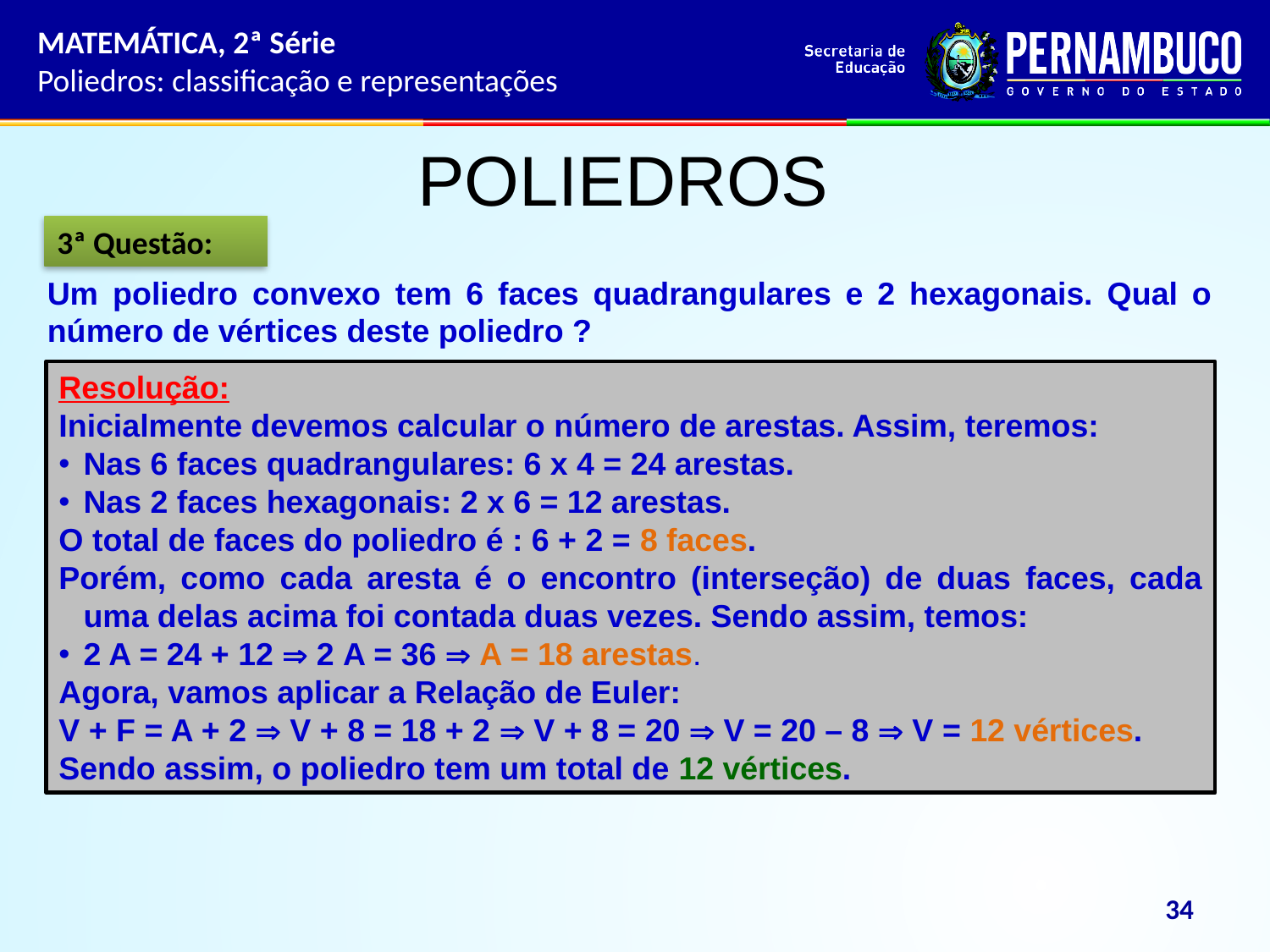

MATEMÁTICA, 2ª Série
Poliedros: classificação e representações
POLIEDROS
3ª Questão:
Um poliedro convexo tem 6 faces quadrangulares e 2 hexagonais. Qual o número de vértices deste poliedro ?
Resolução:
Inicialmente devemos calcular o número de arestas. Assim, teremos:
Nas 6 faces quadrangulares: 6 x 4 = 24 arestas.
Nas 2 faces hexagonais: 2 x 6 = 12 arestas.
O total de faces do poliedro é : 6 + 2 = 8 faces.
Porém, como cada aresta é o encontro (interseção) de duas faces, cada uma delas acima foi contada duas vezes. Sendo assim, temos:
2 A = 24 + 12 ⇒ 2 A = 36 ⇒ A = 18 arestas.
Agora, vamos aplicar a Relação de Euler:
V + F = A + 2 ⇒ V + 8 = 18 + 2 ⇒ V + 8 = 20 ⇒ V = 20 – 8 ⇒ V = 12 vértices.
Sendo assim, o poliedro tem um total de 12 vértices.

34